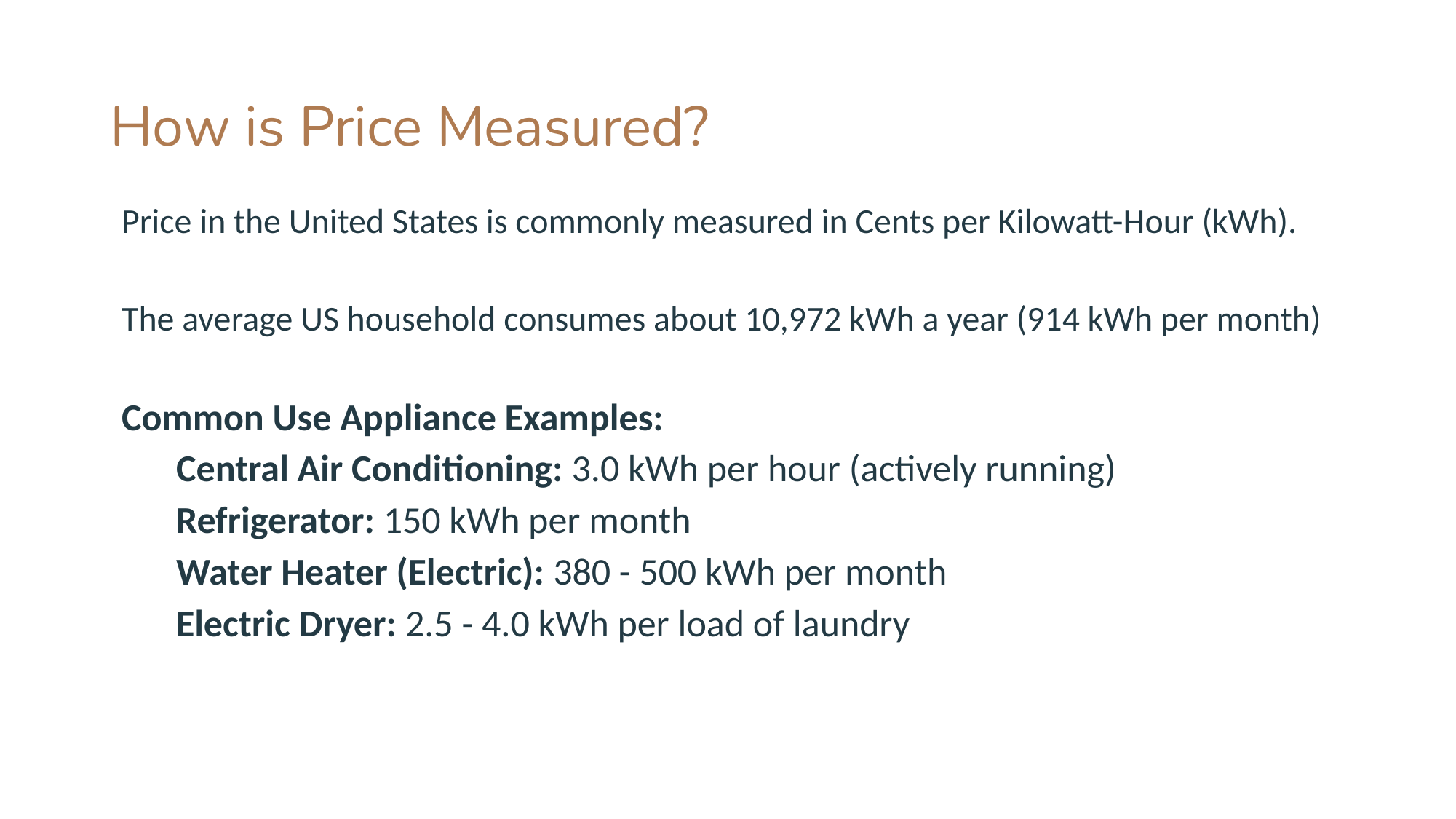

# How is Price Measured?
Price in the United States is commonly measured in Cents per Kilowatt-Hour (kWh).

The average US household consumes about 10,972 kWh a year (914 kWh per month)

Common Use Appliance Examples:
Central Air Conditioning: 3.0 kWh per hour (actively running)
Refrigerator: 150 kWh per month
Water Heater (Electric): 380 - 500 kWh per month
Electric Dryer: 2.5 - 4.0 kWh per load of laundry